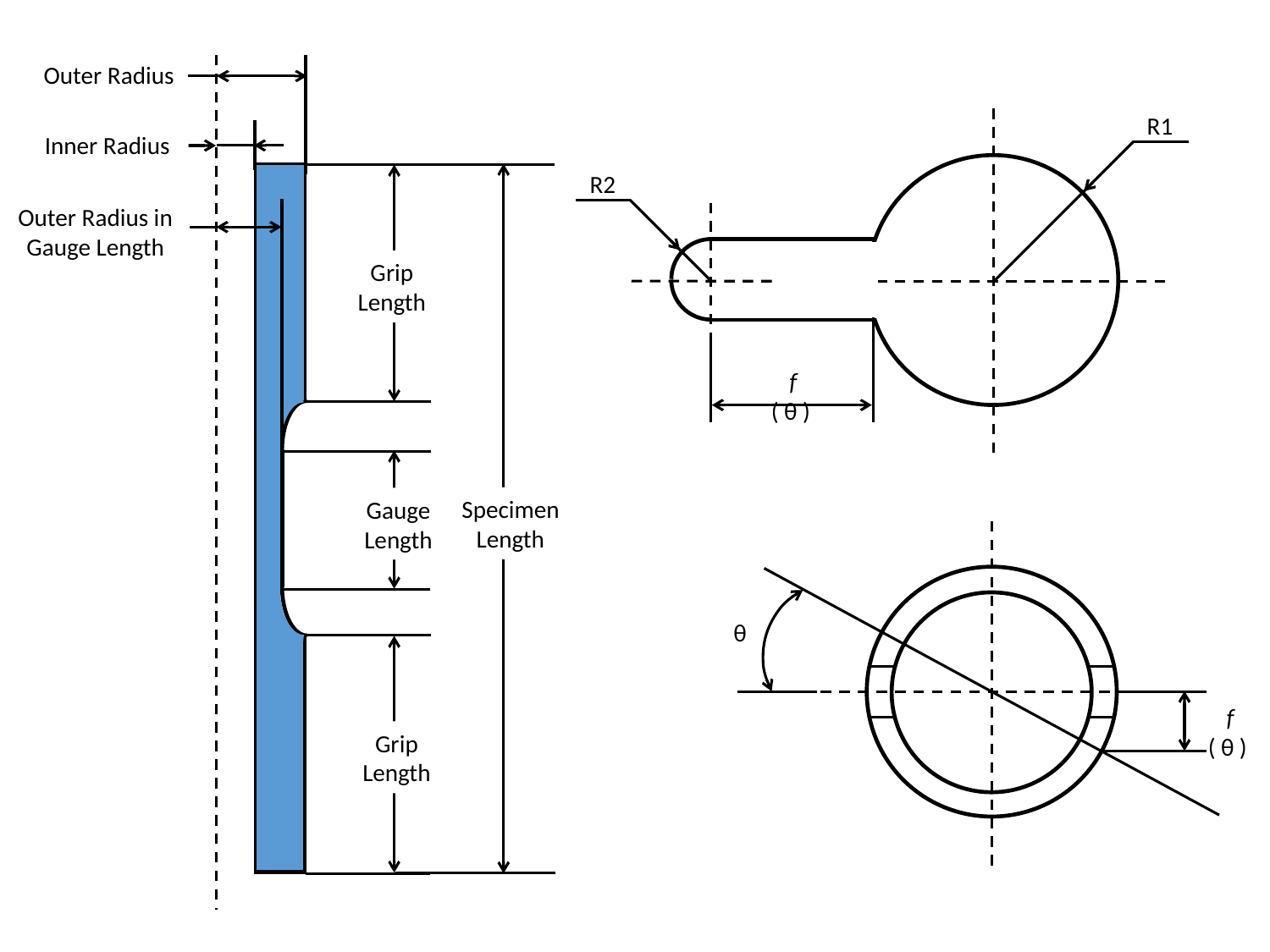

Outer Radius

Inner Radius
Outer Radius in Gauge Length
Grip Length
Specimen Length
Gauge Length
Grip Length

R1
R2
 f ( θ )

  θ
 f ( θ )